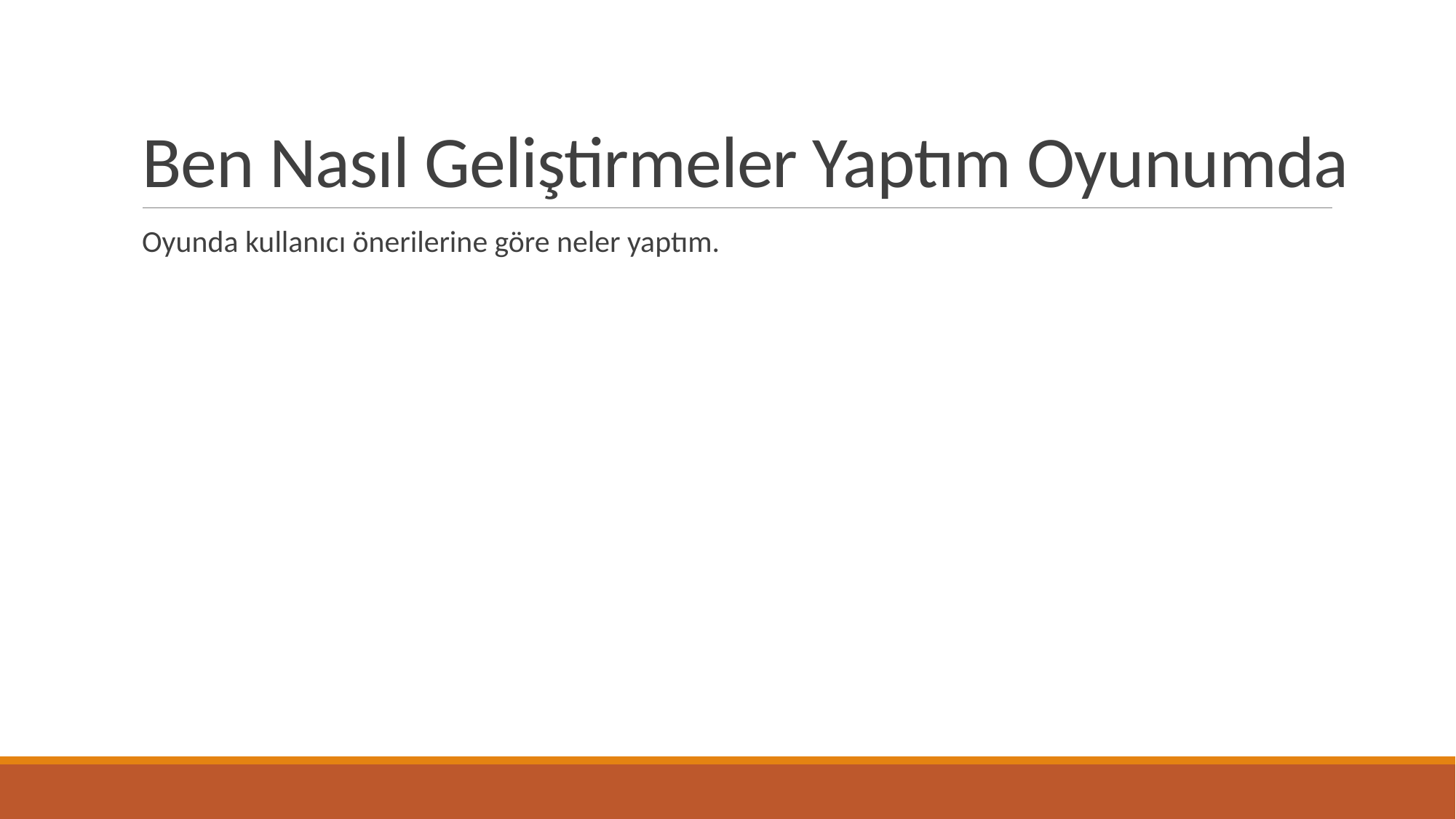

# Ben Nasıl Geliştirmeler Yaptım Oyunumda
Oyunda kullanıcı önerilerine göre neler yaptım.